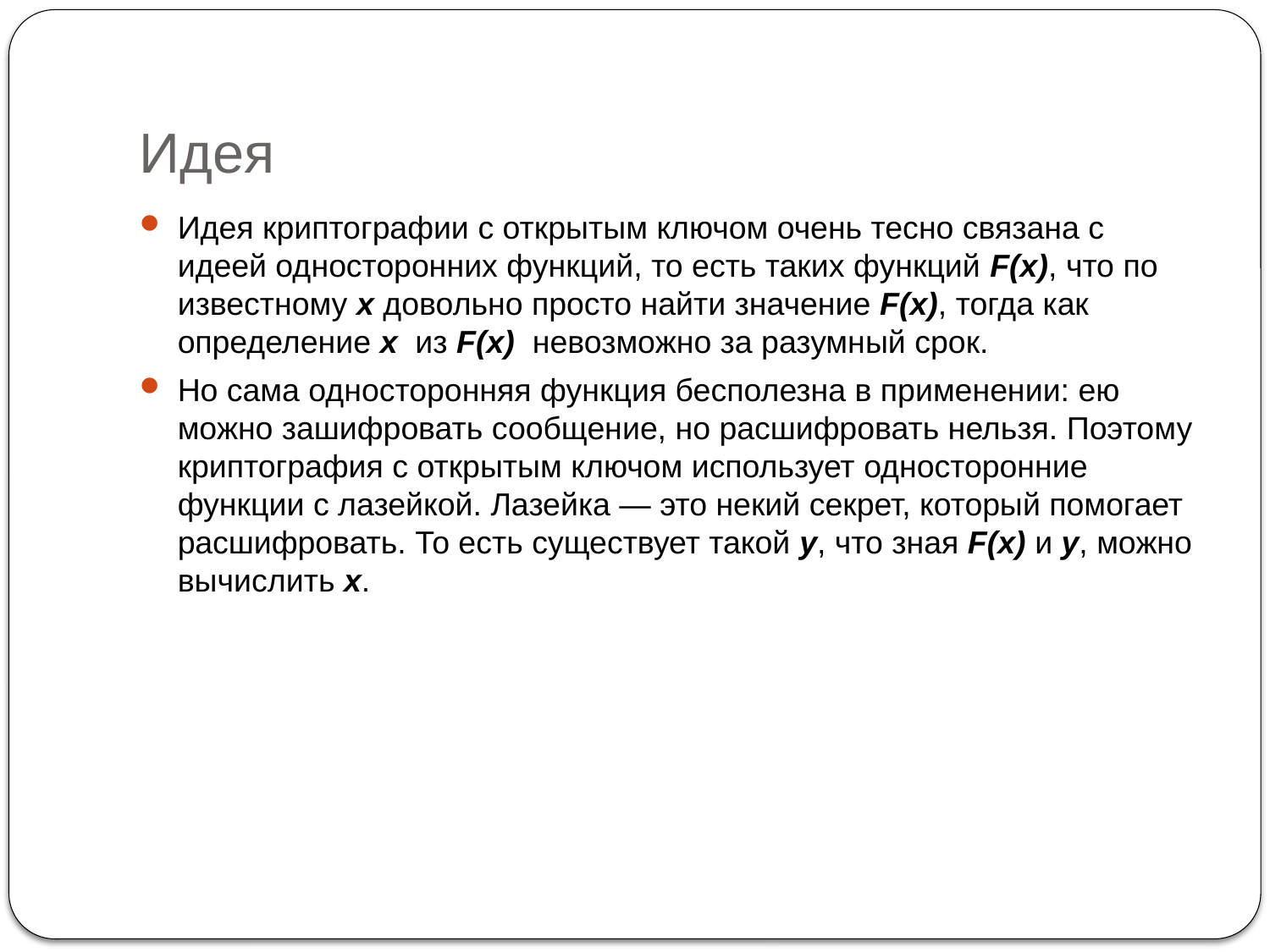

# Идея
Идея криптографии с открытым ключом очень тесно связана с идеей односторонних функций, то есть таких функций F(x), что по известному x довольно просто найти значение F(x), тогда как определение x  из F(x)  невозможно за разумный срок.
Но сама односторонняя функция бесполезна в применении: ею можно зашифровать сообщение, но расшифровать нельзя. Поэтому криптография с открытым ключом использует односторонние функции с лазейкой. Лазейка — это некий секрет, который помогает расшифровать. То есть существует такой y, что зная F(x) и y, можно вычислить x.